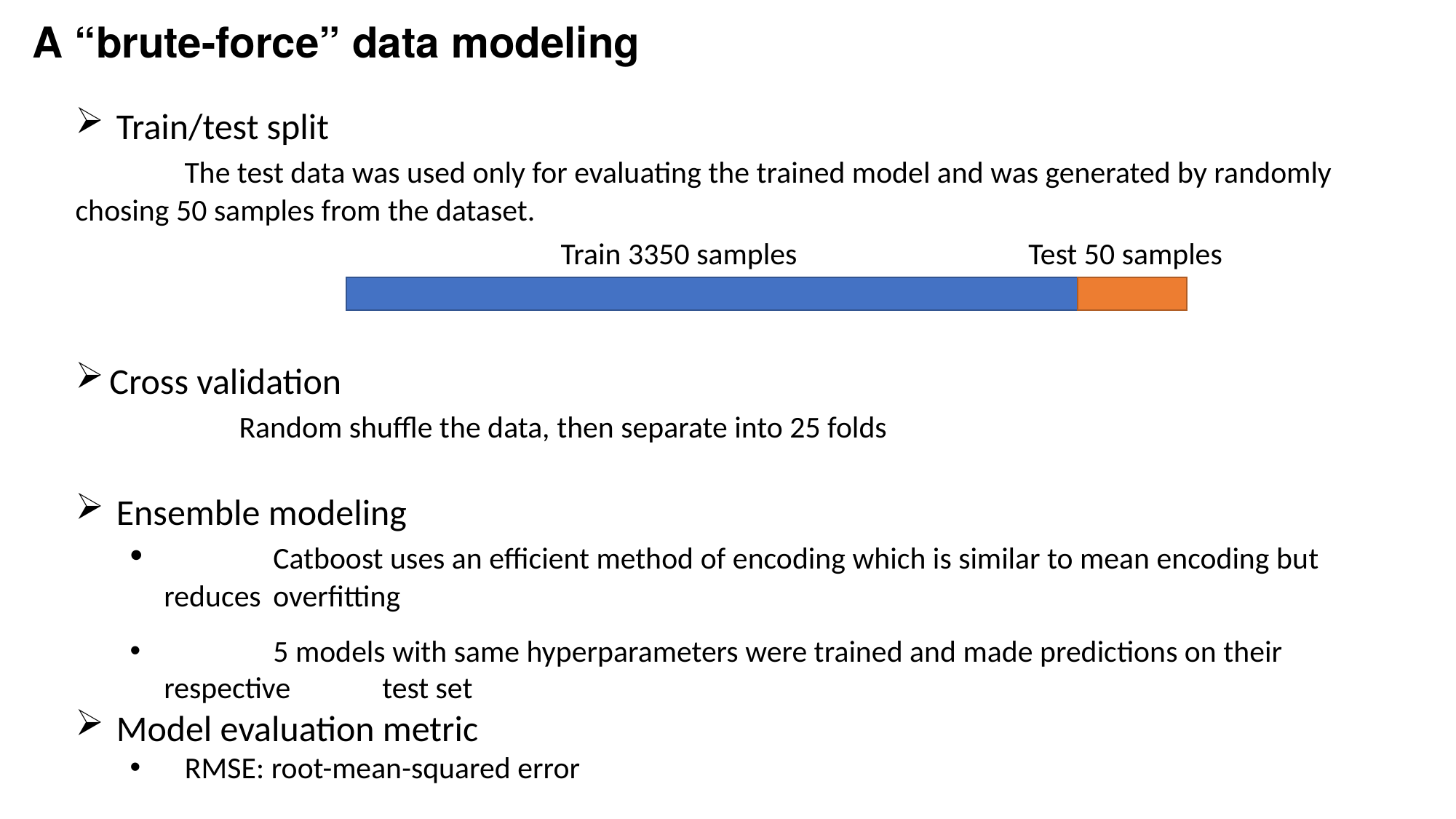

A “brute-force” data modeling
Train/test split
	The test data was used only for evaluating the trained model and was generated by randomly 	chosing 50 samples from the dataset.

Cross validation
	Random shuffle the data, then separate into 25 folds

Ensemble modeling
	Catboost uses an efficient method of encoding which is similar to mean encoding but reduces 	overfitting

	5 models with same hyperparameters were trained and made predictions on their respective 	test set
Model evaluation metric
  RMSE: root-mean-squared error
Train 3350 samples
Test 50 samples